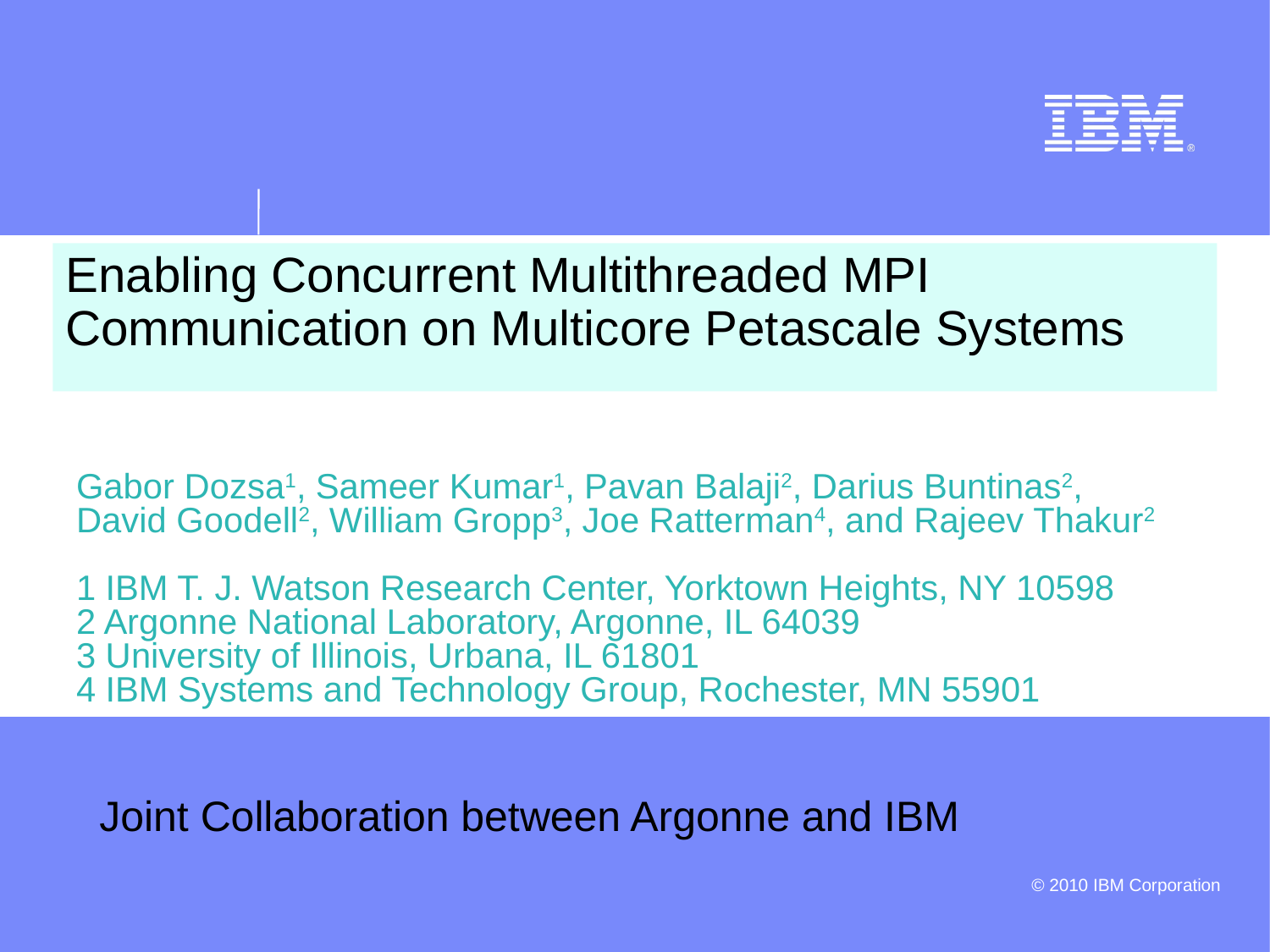

# Enabling Concurrent Multithreaded MPI Communication on Multicore Petascale Systems
Gabor Dozsa1, Sameer Kumar1, Pavan Balaji2, Darius Buntinas2,
David Goodell2, William Gropp3, Joe Ratterman4, and Rajeev Thakur2

1 IBM T. J. Watson Research Center, Yorktown Heights, NY 10598
2 Argonne National Laboratory, Argonne, IL 64039
3 University of Illinois, Urbana, IL 61801
4 IBM Systems and Technology Group, Rochester, MN 55901
Joint Collaboration between Argonne and IBM